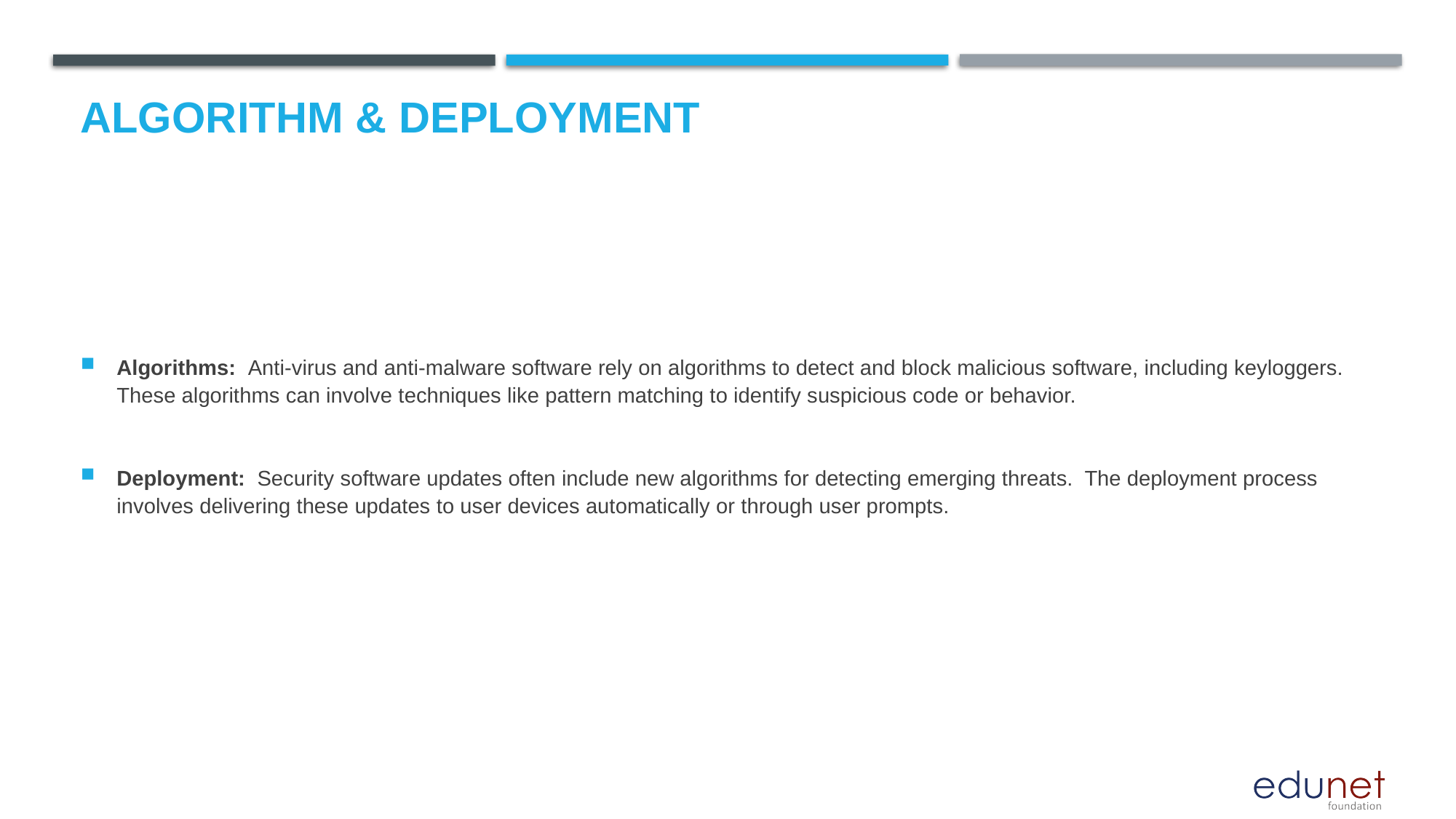

# Algorithm & Deployment
Algorithms:  Anti-virus and anti-malware software rely on algorithms to detect and block malicious software, including keyloggers. These algorithms can involve techniques like pattern matching to identify suspicious code or behavior.

Deployment:  Security software updates often include new algorithms for detecting emerging threats.  The deployment process involves delivering these updates to user devices automatically or through user prompts.